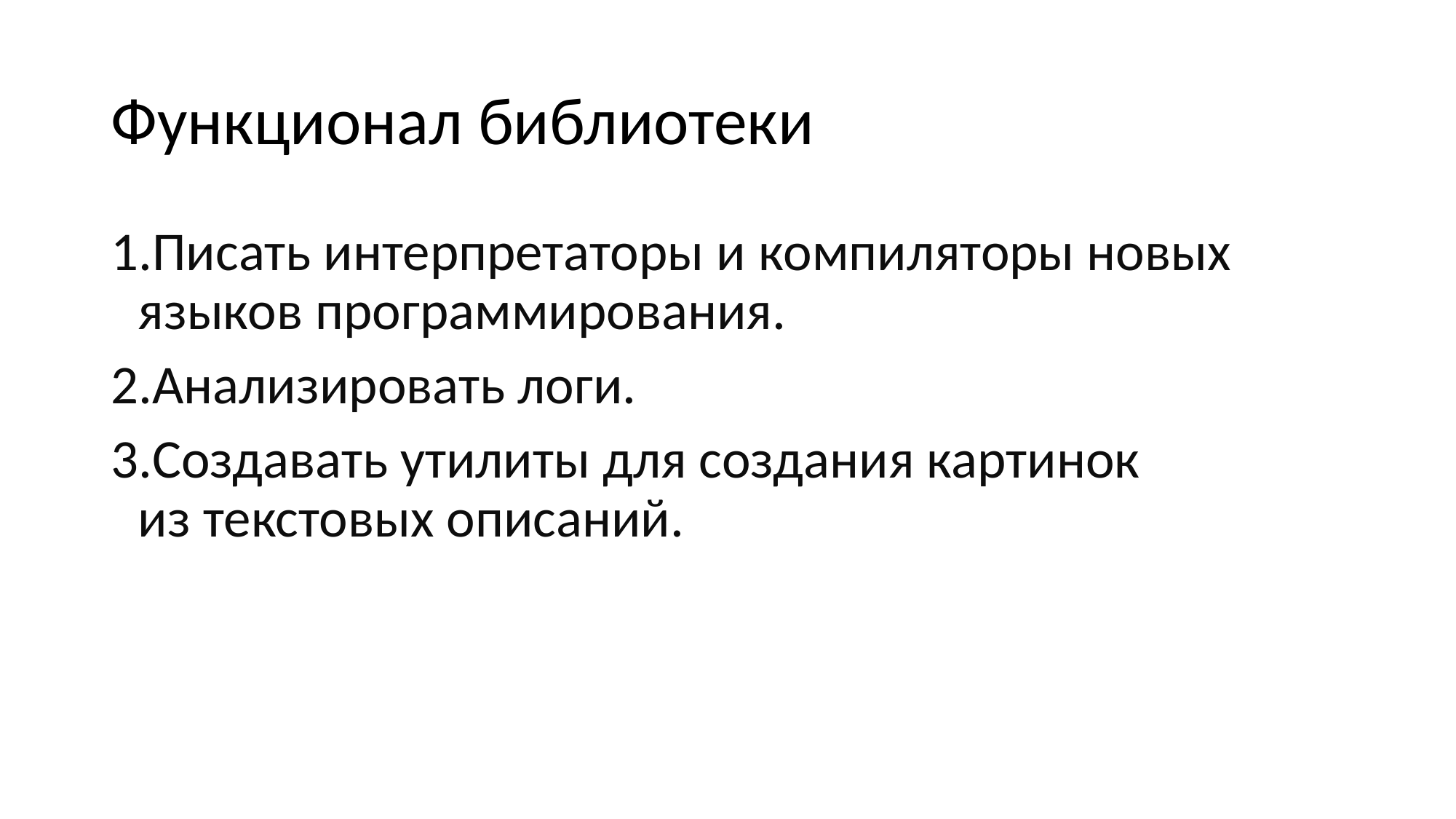

# Функционал библиотеки
Писать интерпретаторы и компиляторы новых языков программирования.
Анализировать логи.
Создавать утилиты для создания картинок из текстовых описаний.